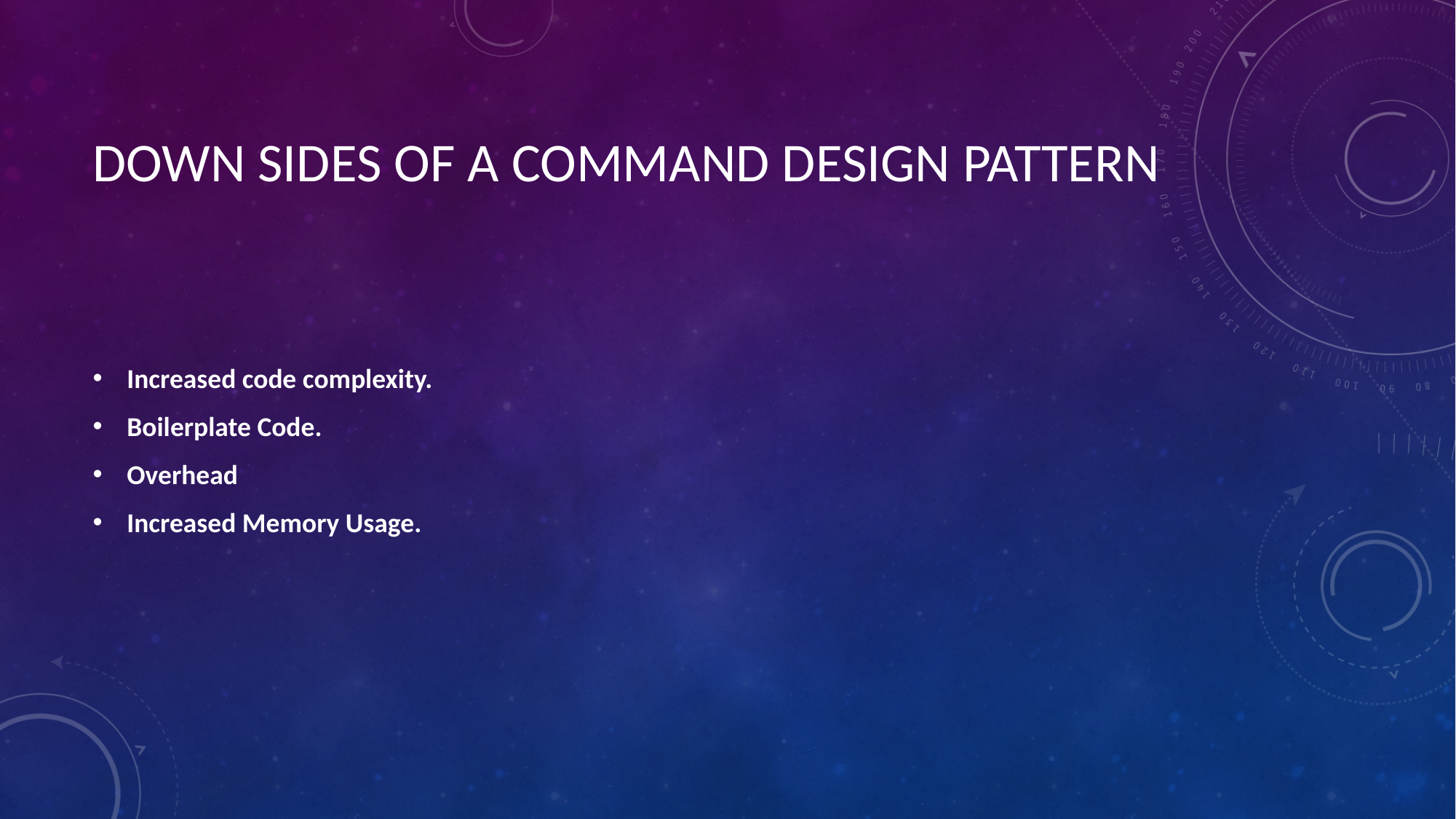

# Down sides of A Command Design Pattern
Increased code complexity.
Boilerplate Code.
Overhead
Increased Memory Usage.